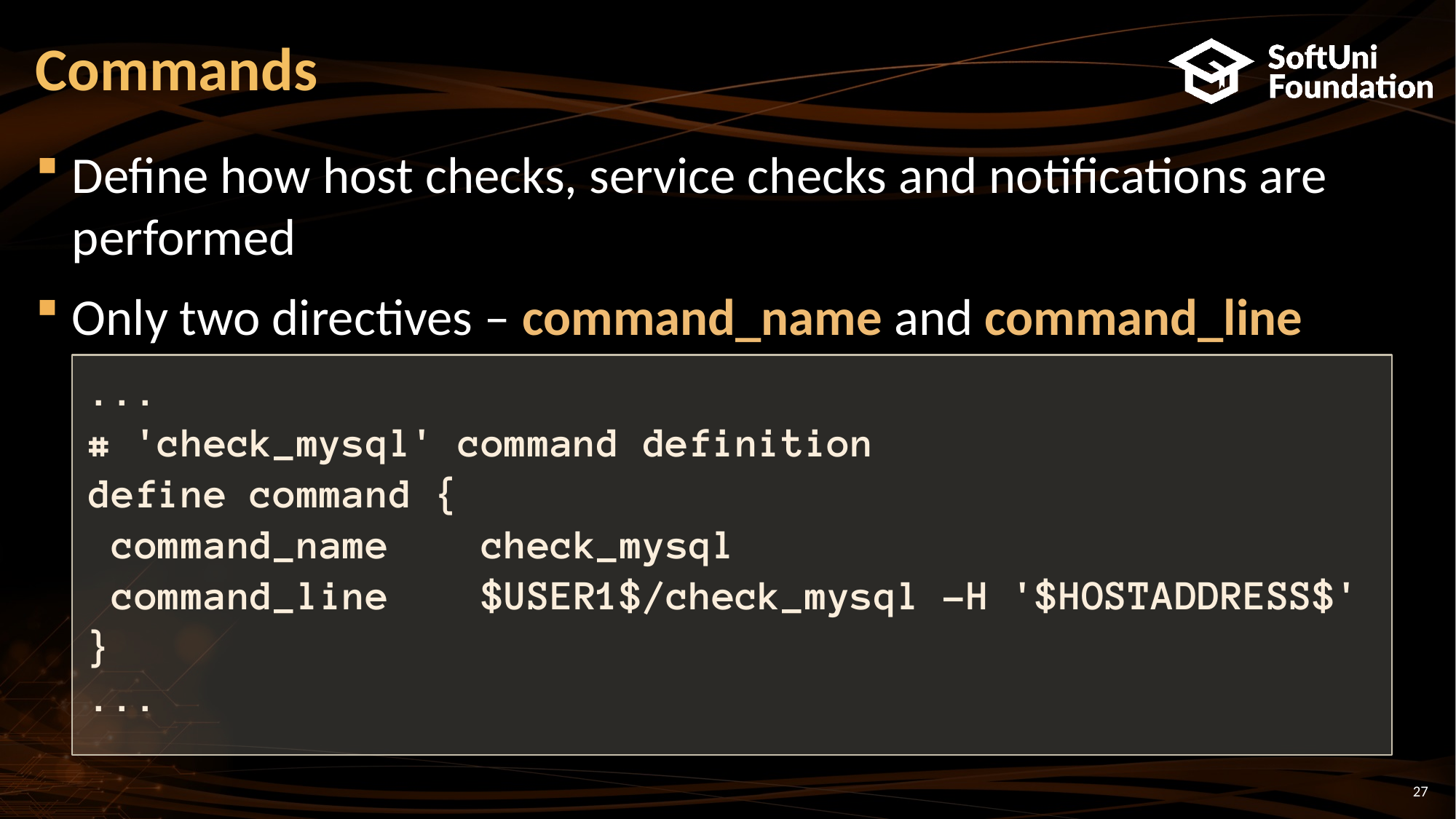

# Commands
Define how host checks, service checks and notifications are performed
Only two directives – command_name and command_line
...
# 'check_mysql' command definition
define command {
 command_name    check_mysql
 command_line    $USER1$/check_mysql -H '$HOSTADDRESS$'
}
...
27